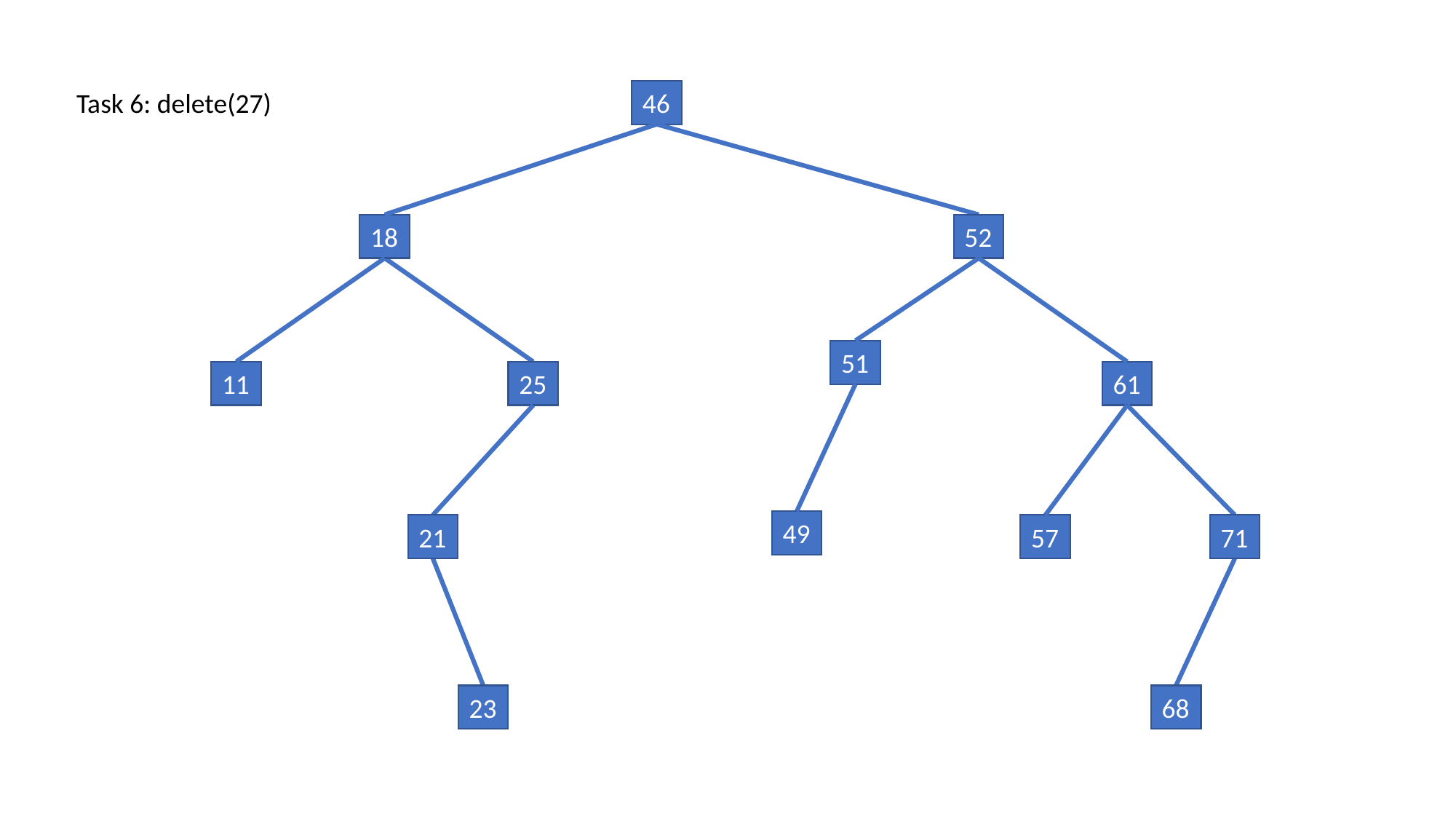

Task 6: delete(27)
46
18
52
51
11
25
61
49
21
57
71
23
68